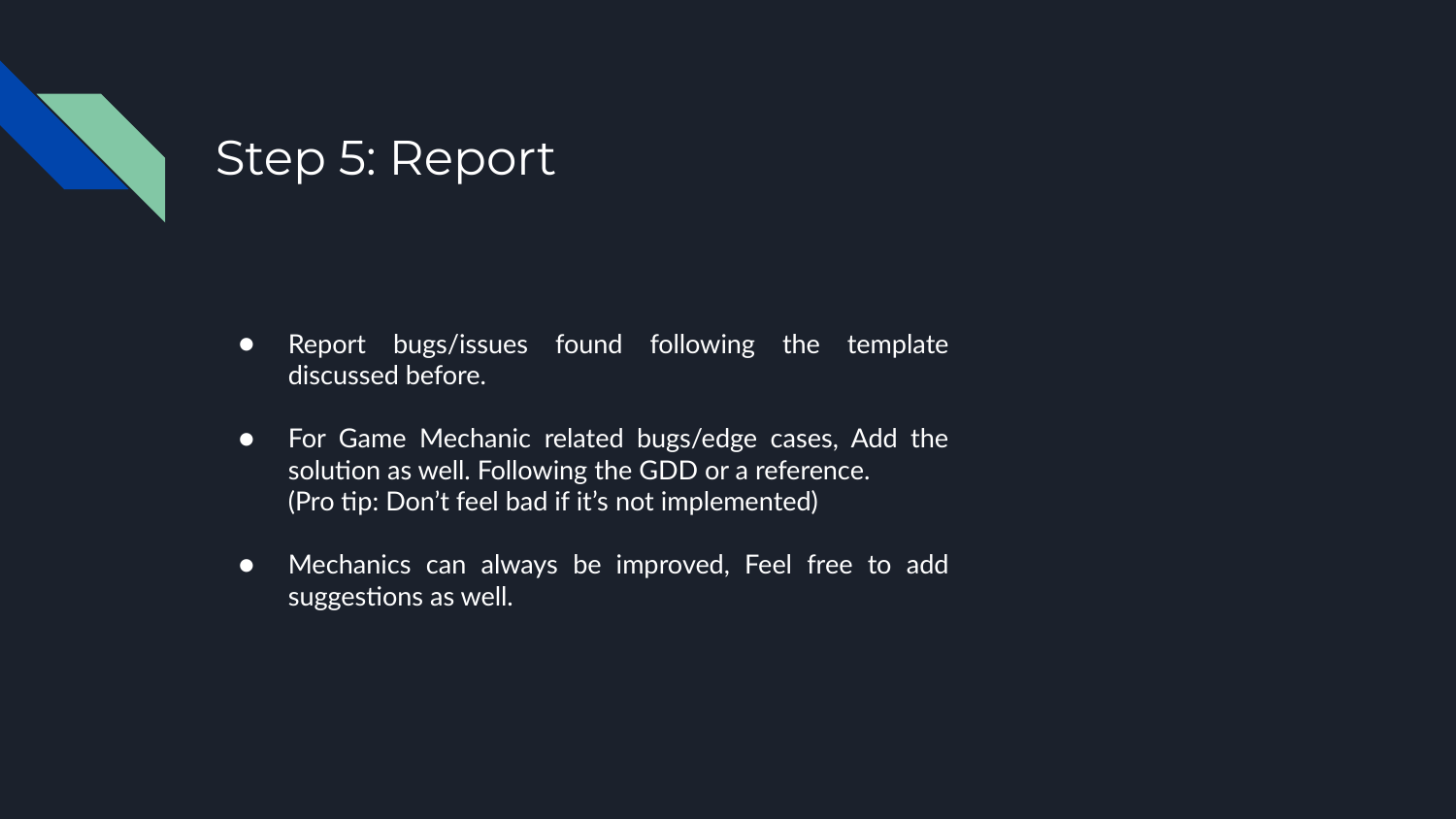

# Step 5: Report

Report bugs/issues found following the template discussed before.

For Game Mechanic related bugs/edge cases, Add the solution as well. Following the GDD or a reference.
(Pro tip: Don’t feel bad if it’s not implemented)

Mechanics can always be improved, Feel free to add suggestions as well.